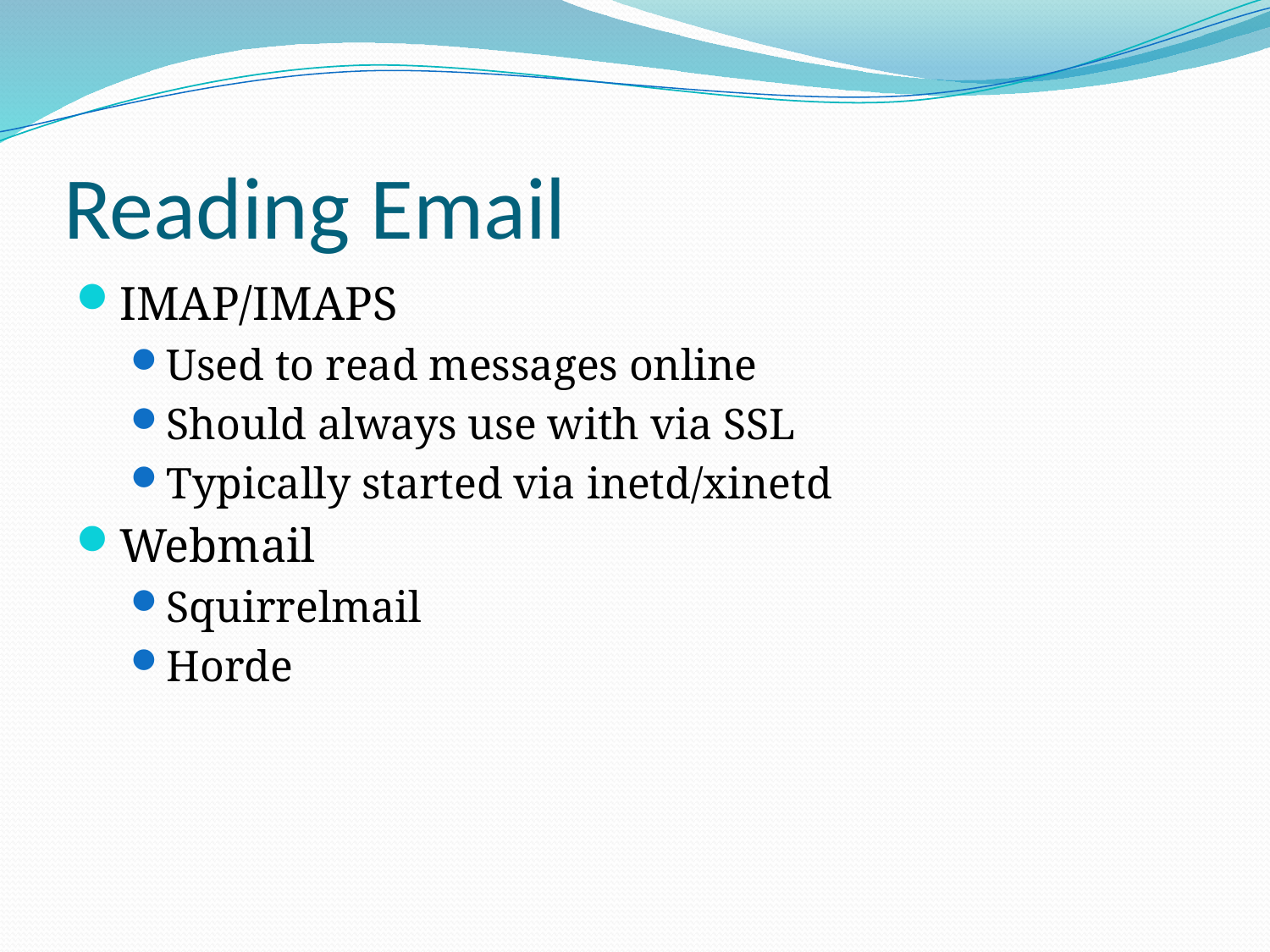

# Reading Email
IMAP/IMAPS
Used to read messages online
Should always use with via SSL
Typically started via inetd/xinetd
Webmail
Squirrelmail
Horde